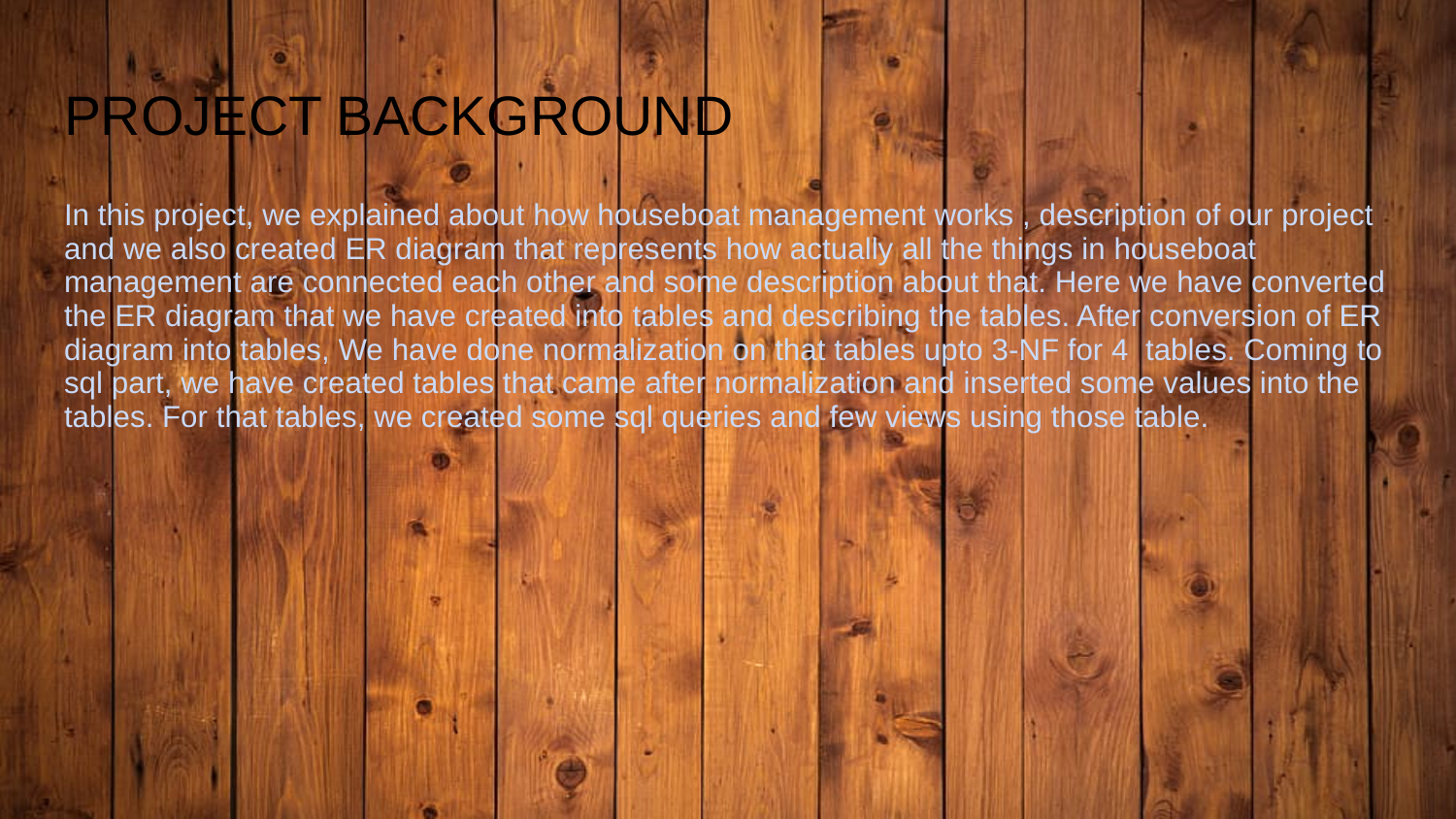

# PROJECT BACKGROUND
In this project, we explained about how houseboat management works , description of our project and we also created ER diagram that represents how actually all the things in houseboat management are connected each other and some description about that. Here we have converted the ER diagram that we have created into tables and describing the tables. After conversion of ER diagram into tables, We have done normalization on that tables upto 3-NF for 4  tables. Coming to sql part, we have created tables that came after normalization and inserted some values into the tables. For that tables, we created some sql queries and few views using those table.